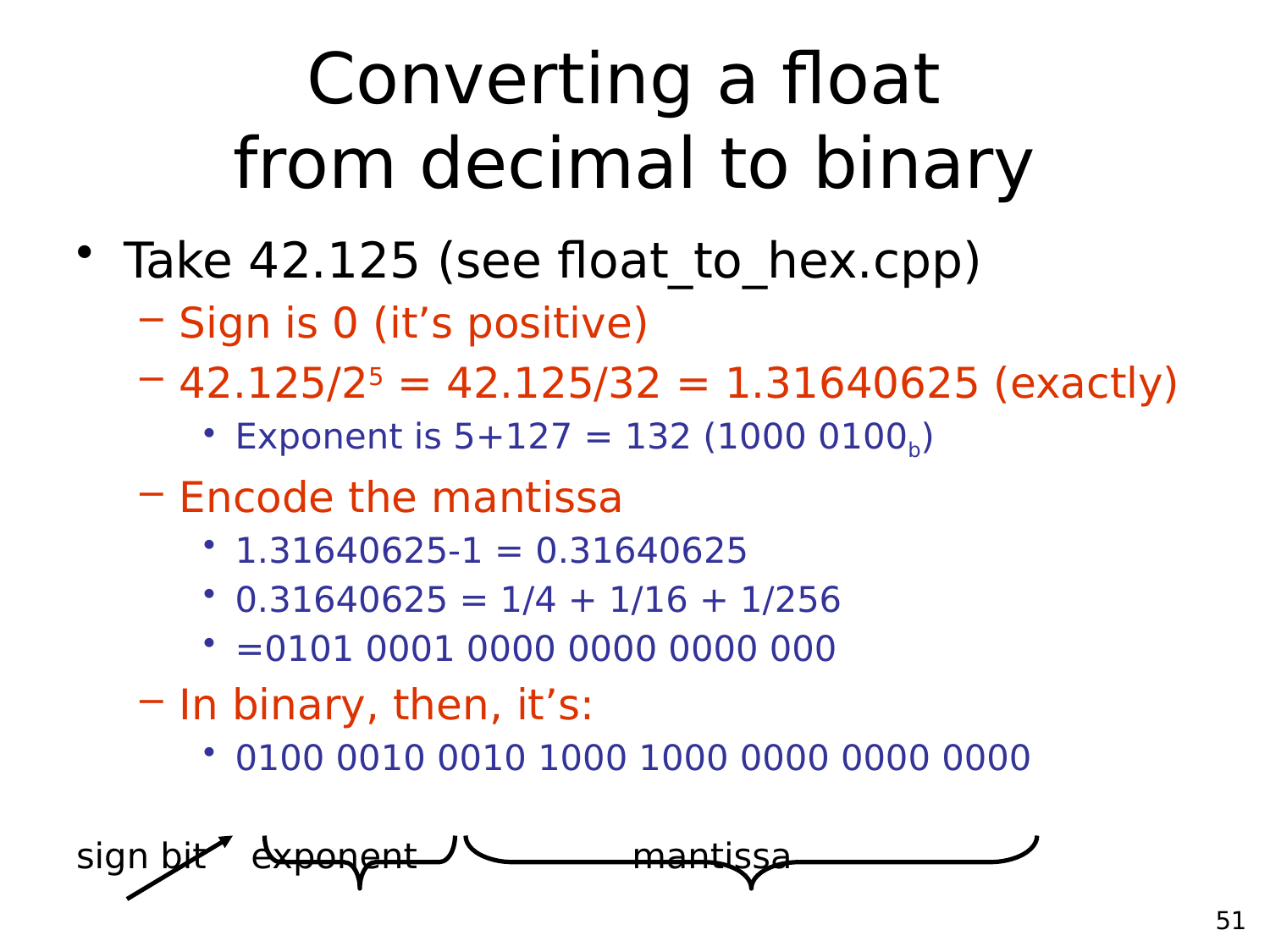

# Converting a float from decimal to binary
Take 42.125 (see float_to_hex.cpp)
Sign is 0 (it’s positive)
42.125/25 = 42.125/32 = 1.31640625 (exactly)
Exponent is 5+127 = 132 (1000 0100b)
Encode the mantissa
1.31640625-1 = 0.31640625
0.31640625 = 1/4 + 1/16 + 1/256
=0101 0001 0000 0000 0000 000
In binary, then, it’s:
0100 0010 0010 1000 1000 0000 0000 0000

sign bit  	exponent   		mantissa